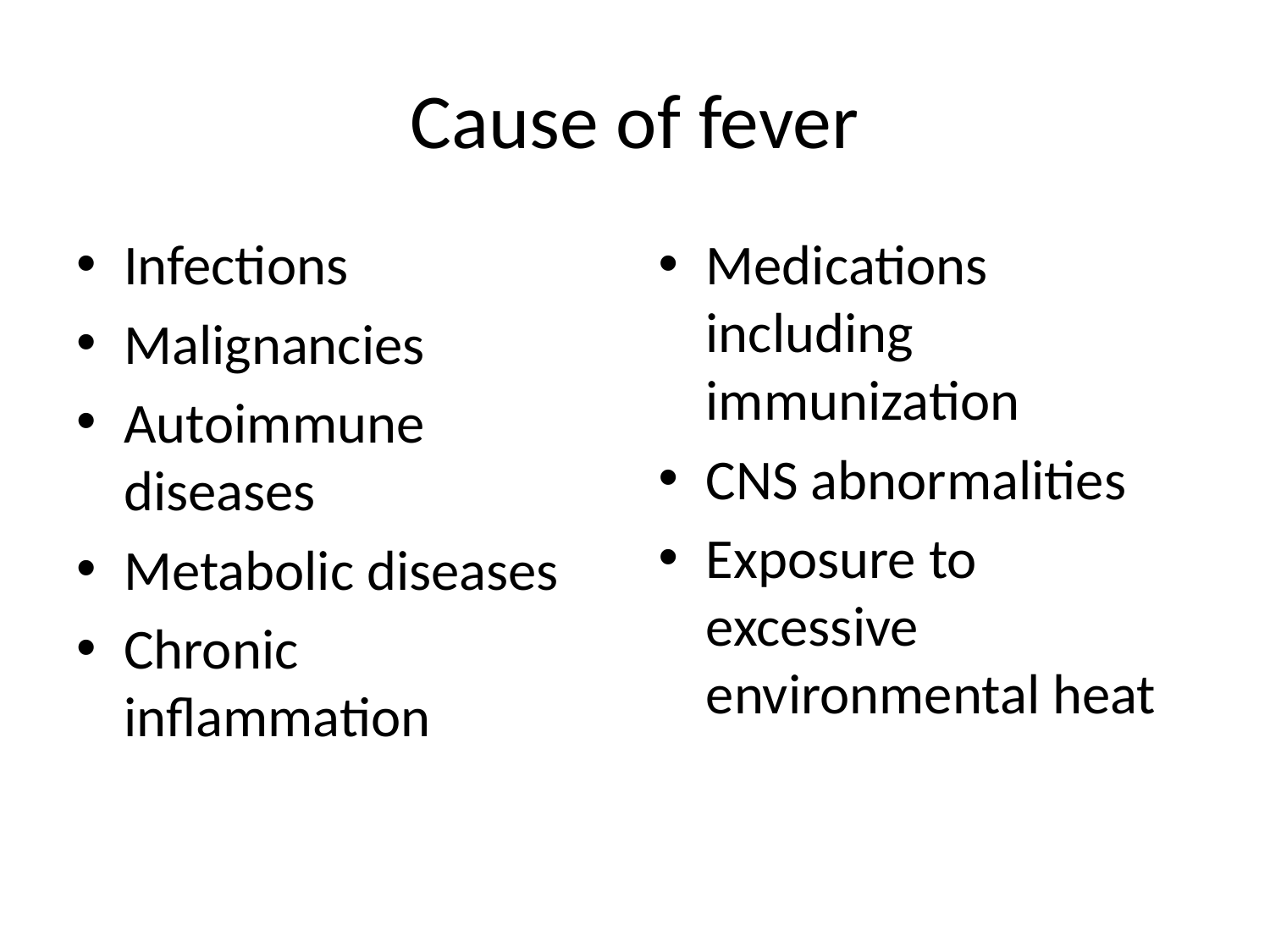

# Cause of fever
Infections
Malignancies
Autoimmune diseases
Metabolic diseases
Chronic inflammation
Medications including immunization
CNS abnormalities
Exposure to excessive environmental heat